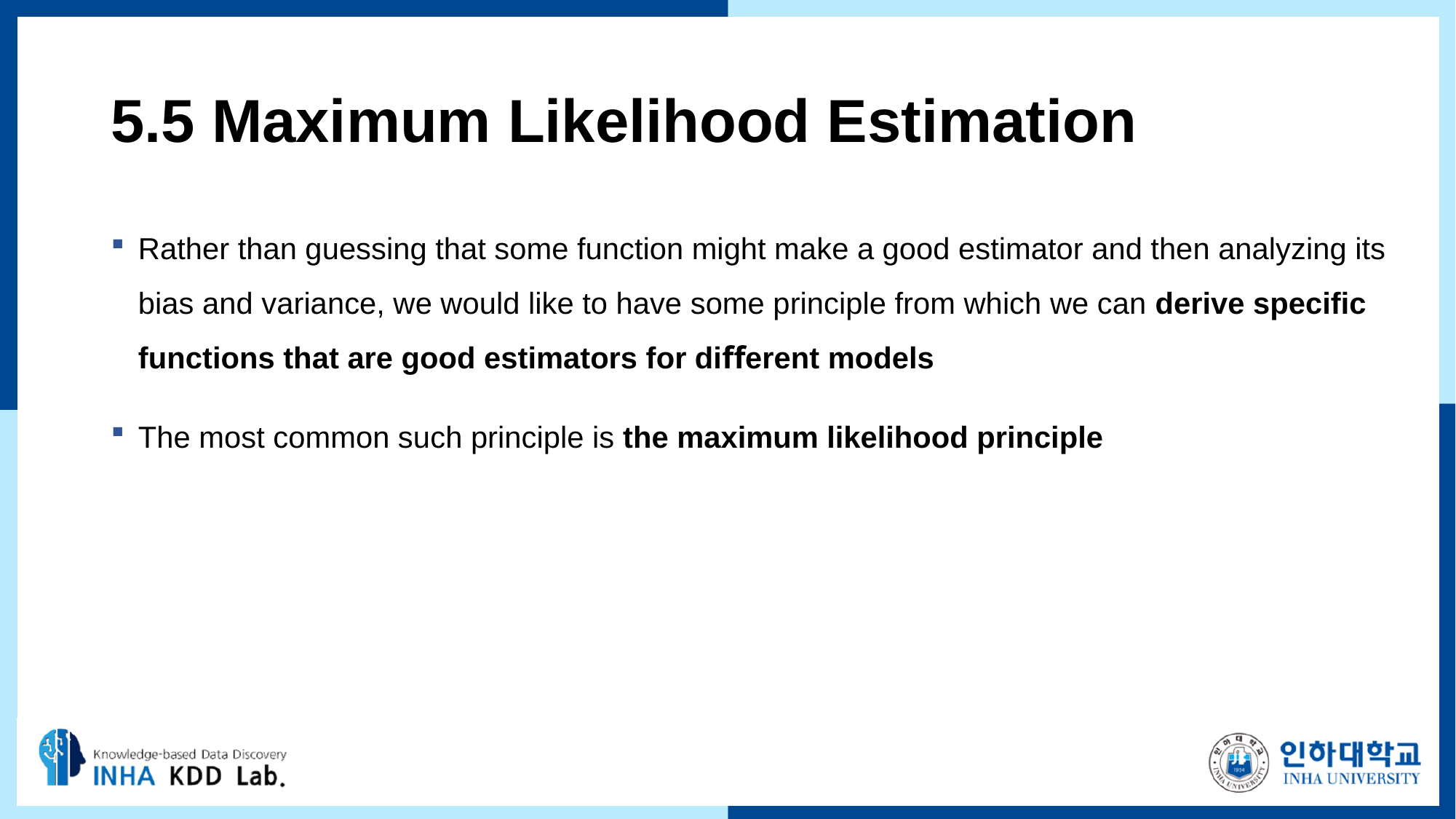

# 5.5 Maximum Likelihood Estimation
Rather than guessing that some function might make a good estimator and then analyzing its bias and variance, we would like to have some principle from which we can derive speciﬁc functions that are good estimators for diﬀerent models
The most common such principle is the maximum likelihood principle